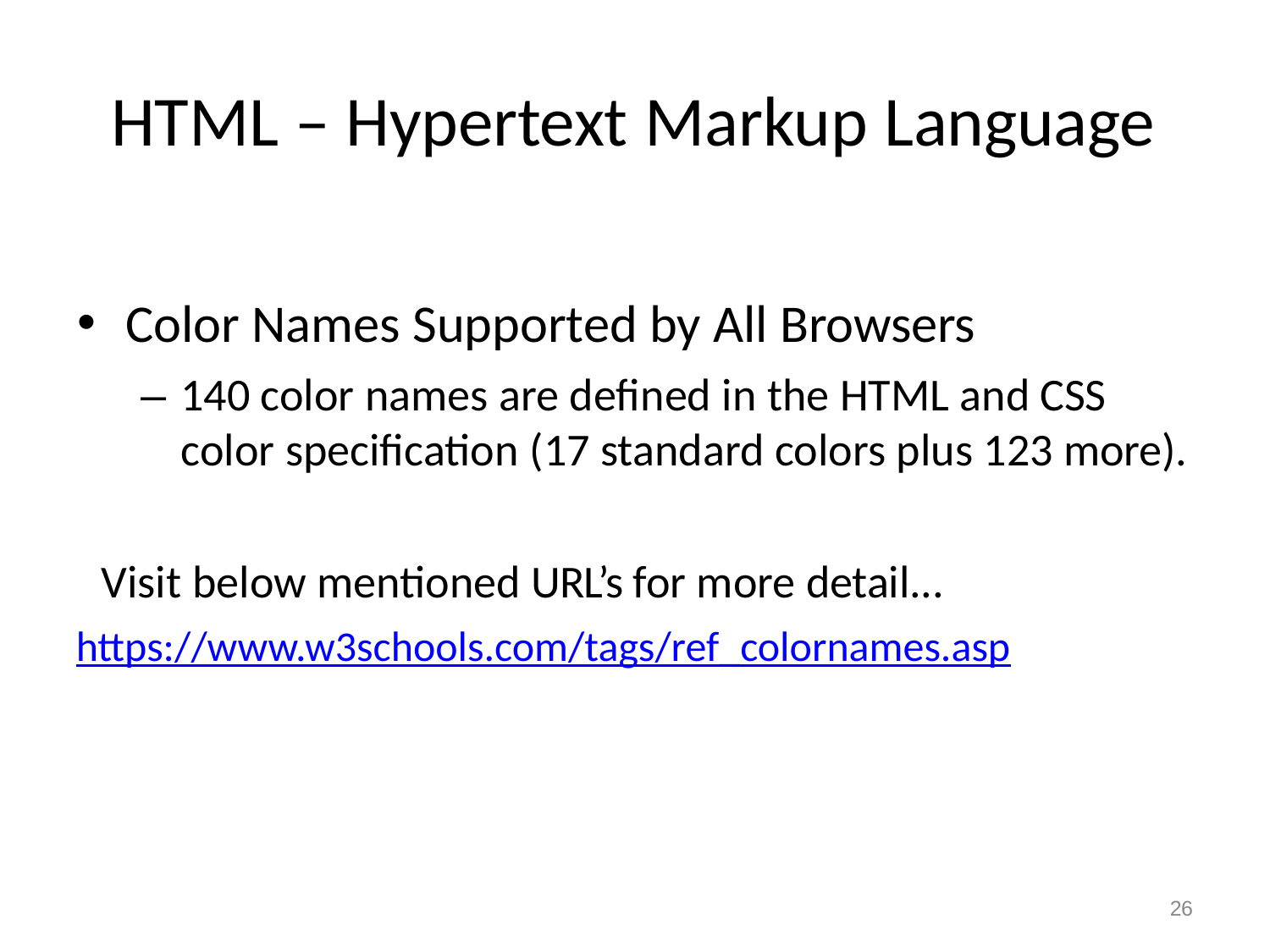

# HTML – Hypertext Markup Language
Color Names Supported by All Browsers
– 140 color names are defined in the HTML and CSS color specification (17 standard colors plus 123 more).

Visit below mentioned URL’s for more detail...
https://www.w3schools.com/tags/ref_colornames.asp

26